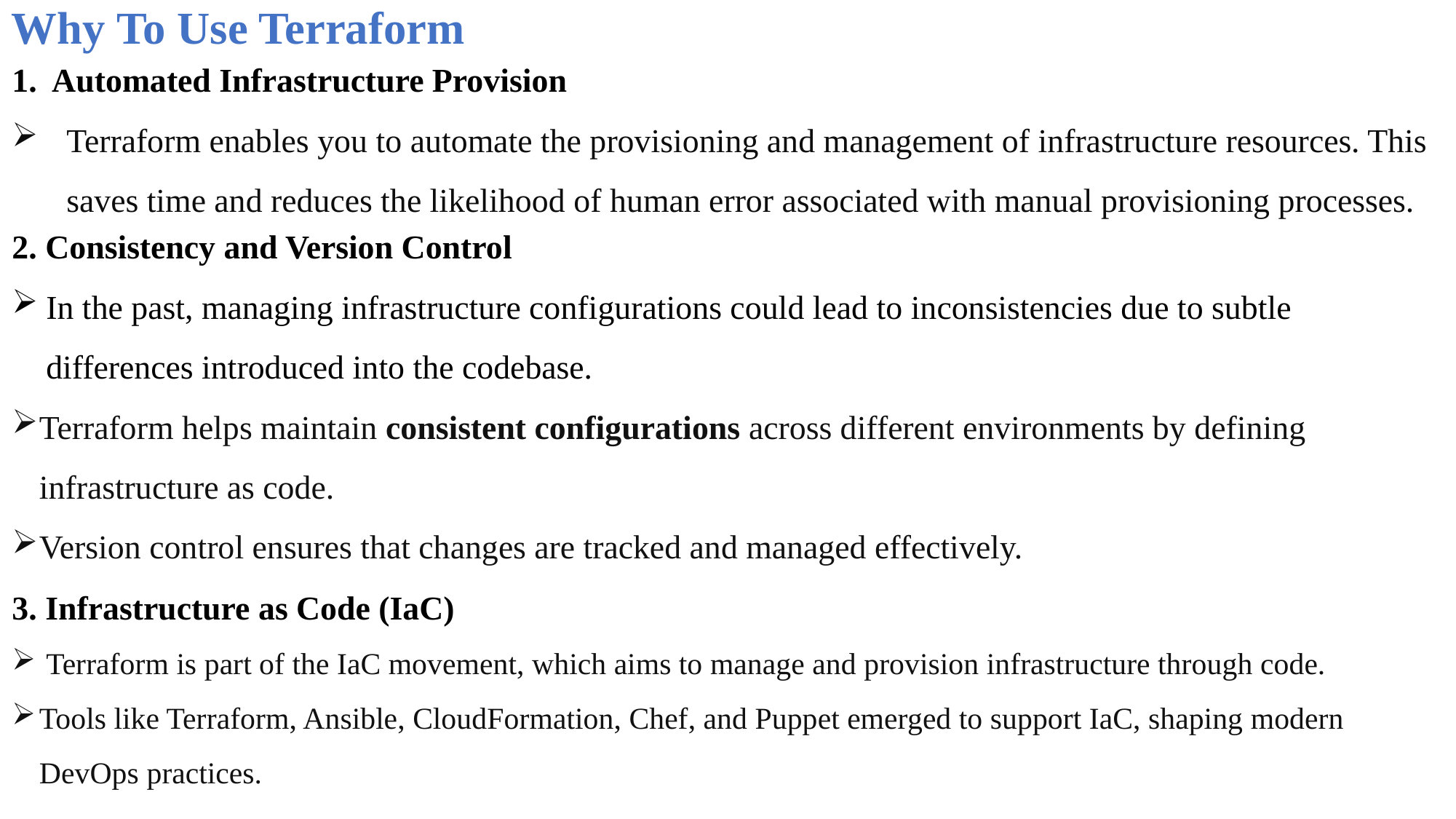

# Why To Use Terraform
1.  Automated Infrastructure Provision​
Terraform enables you to automate the provisioning and management of infrastructure resources. This saves time and reduces the likelihood of human error associated with manual provisioning processes.
2. Consistency and Version Control​
In the past, managing infrastructure configurations could lead to inconsistencies due to subtle differences introduced into the codebase.​
Terraform helps maintain consistent configurations across different environments by defining infrastructure as code.​
Version control ensures that changes are tracked and managed effectively.
3. Infrastructure as Code (IaC)
Terraform is part of the IaC movement, which aims to manage and provision infrastructure through code.​
Tools like Terraform, Ansible, CloudFormation, Chef, and Puppet emerged to support IaC, shaping modern DevOps practices.